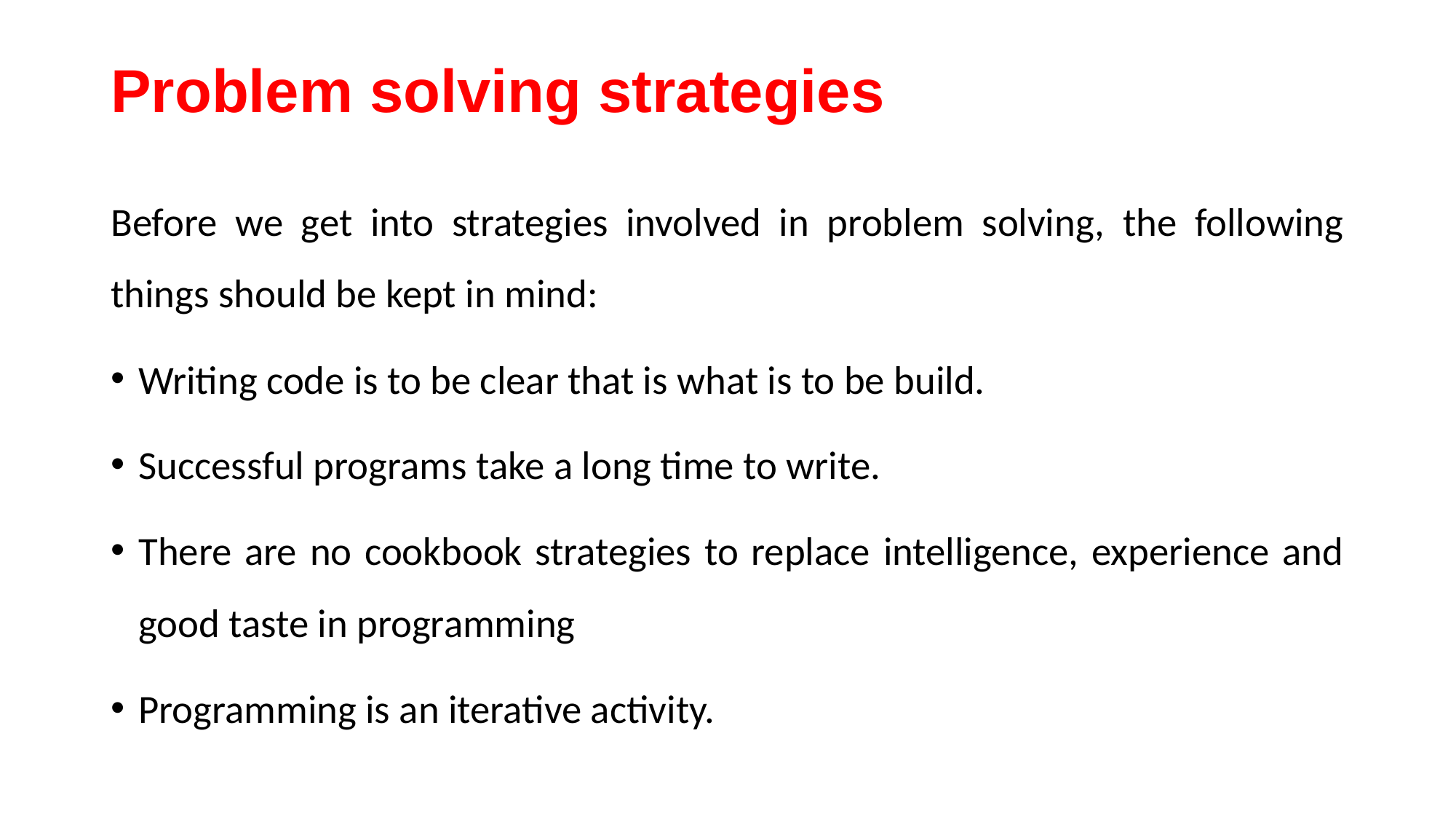

# Problem solving strategies
Before we get into strategies involved in problem solving, the following things should be kept in mind:
Writing code is to be clear that is what is to be build.
Successful programs take a long time to write.
There are no cookbook strategies to replace intelligence, experience and good taste in programming
Programming is an iterative activity.